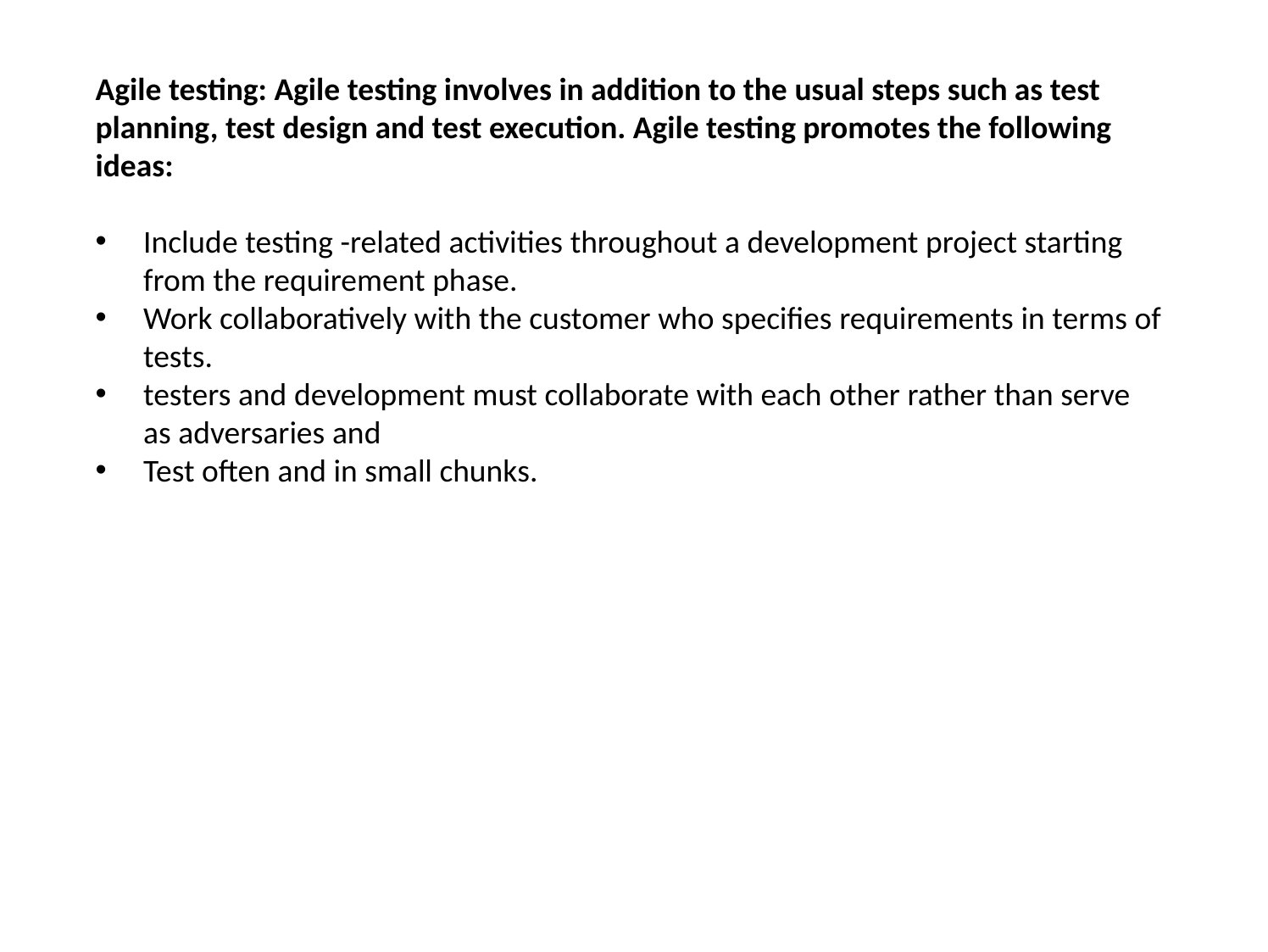

Agile testing: Agile testing involves in addition to the usual steps such as test planning, test design and test execution. Agile testing promotes the following ideas:

Include testing -related activities throughout a development project starting from the requirement phase.
Work collaboratively with the customer who specifies requirements in terms of tests.
testers and development must collaborate with each other rather than serve as adversaries and
Test often and in small chunks.